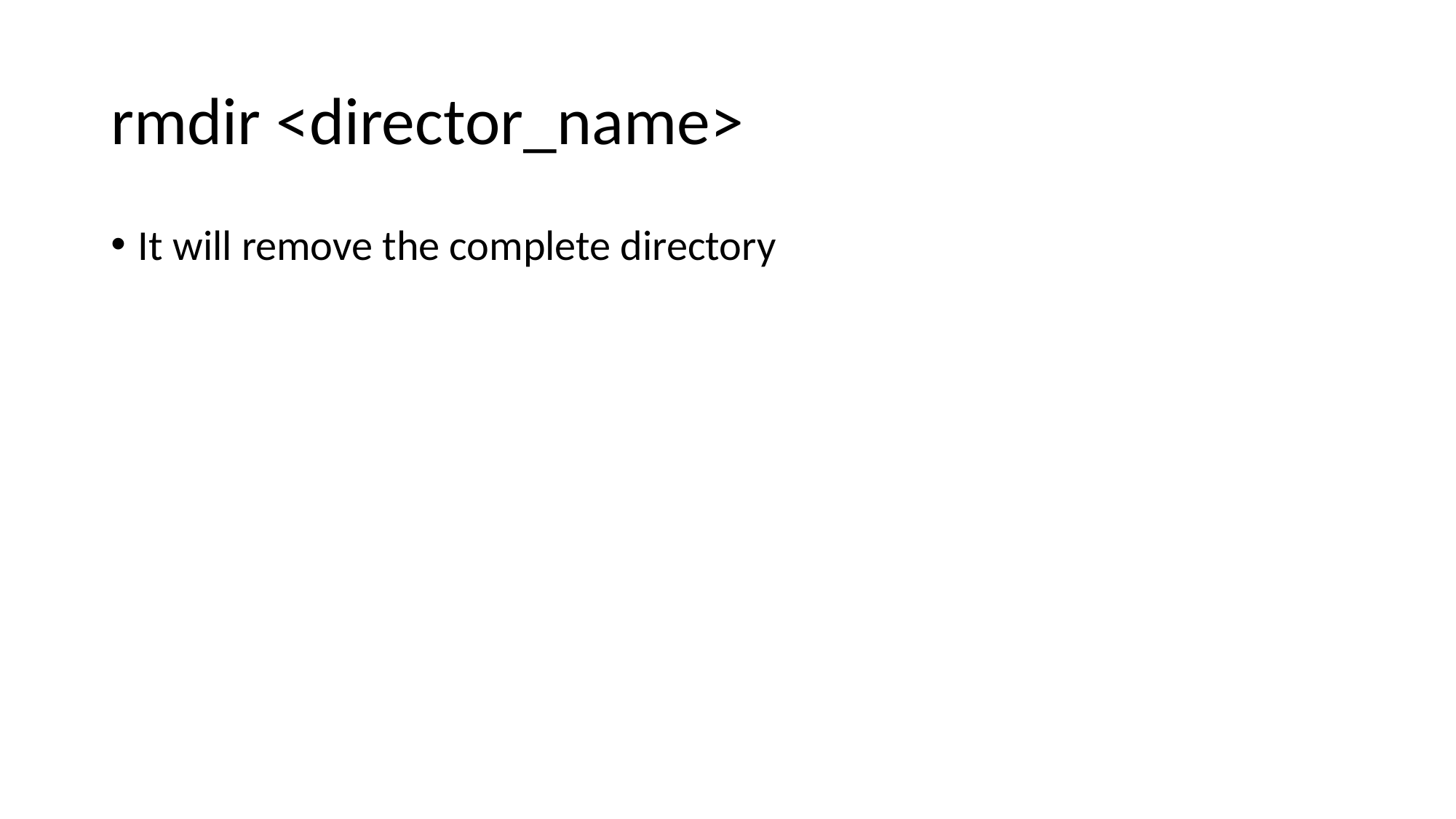

# rmdir <director_name>
It will remove the complete directory